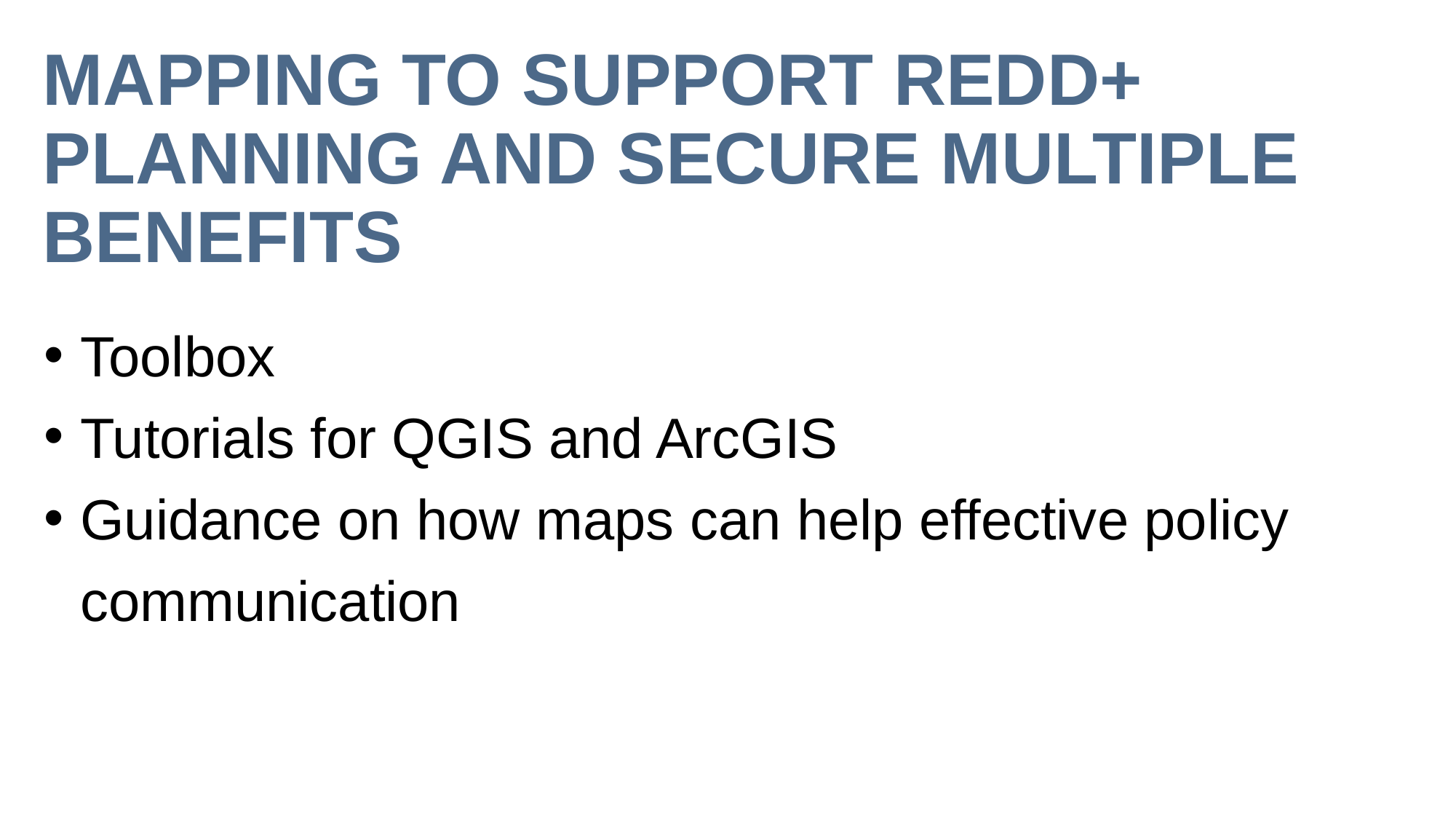

MAPPING TO SUPPORT REDD+ PLANNING AND SECURE MULTIPLE BENEFITS
Toolbox
Tutorials for QGIS and ArcGIS
Guidance on how maps can help effective policy communication